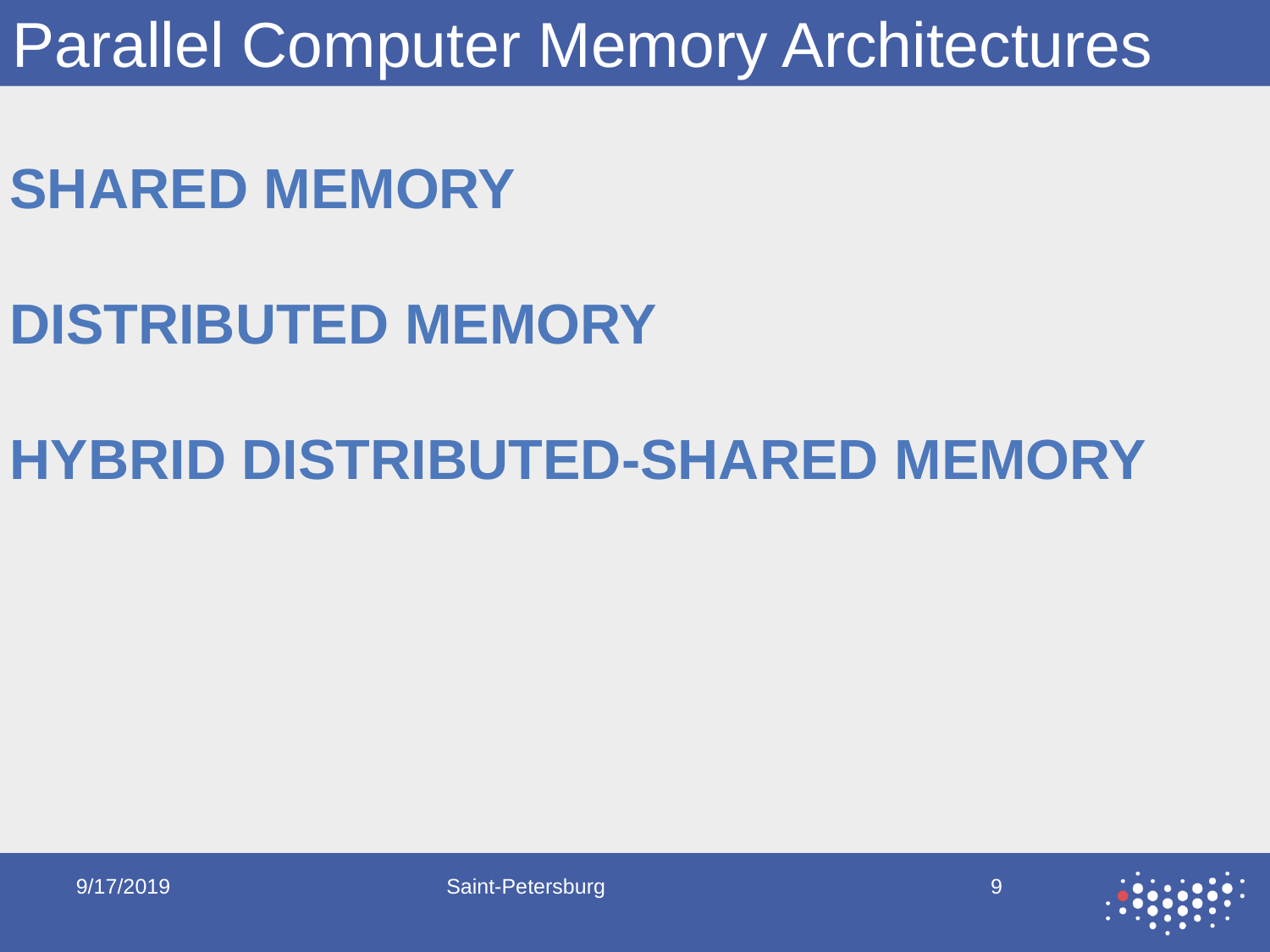

# Parallel Computer Memory Architectures
Shared Memory

Distributed Memory

Hybrid Distributed-Shared Memory
9/17/2019
Saint-Petersburg
9